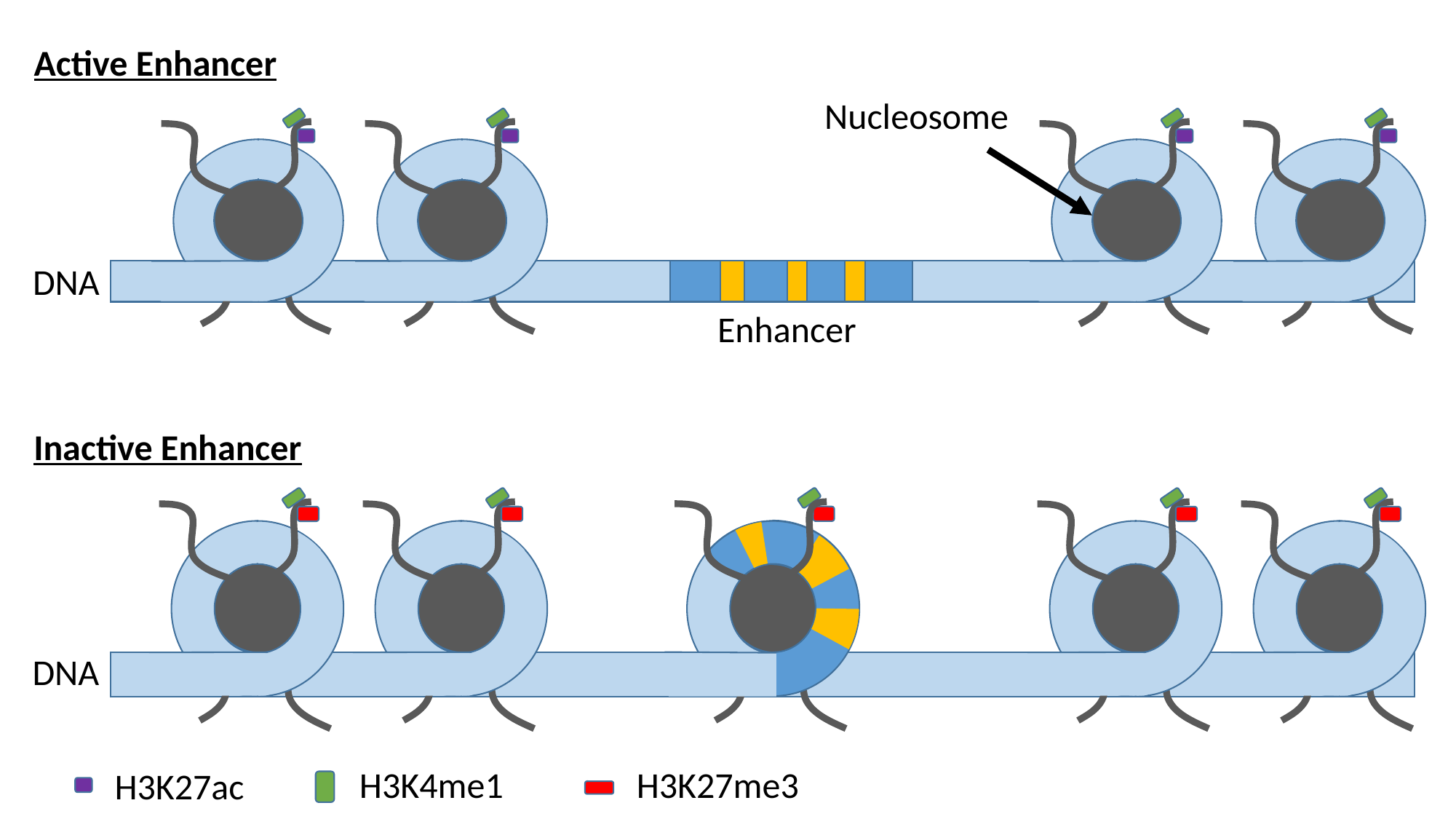

Active Enhancer
Nucleosome

DNA

DNA

H3K27me3
H3K4me1
H3K27ac

Inactive Enhancer
Enhancer